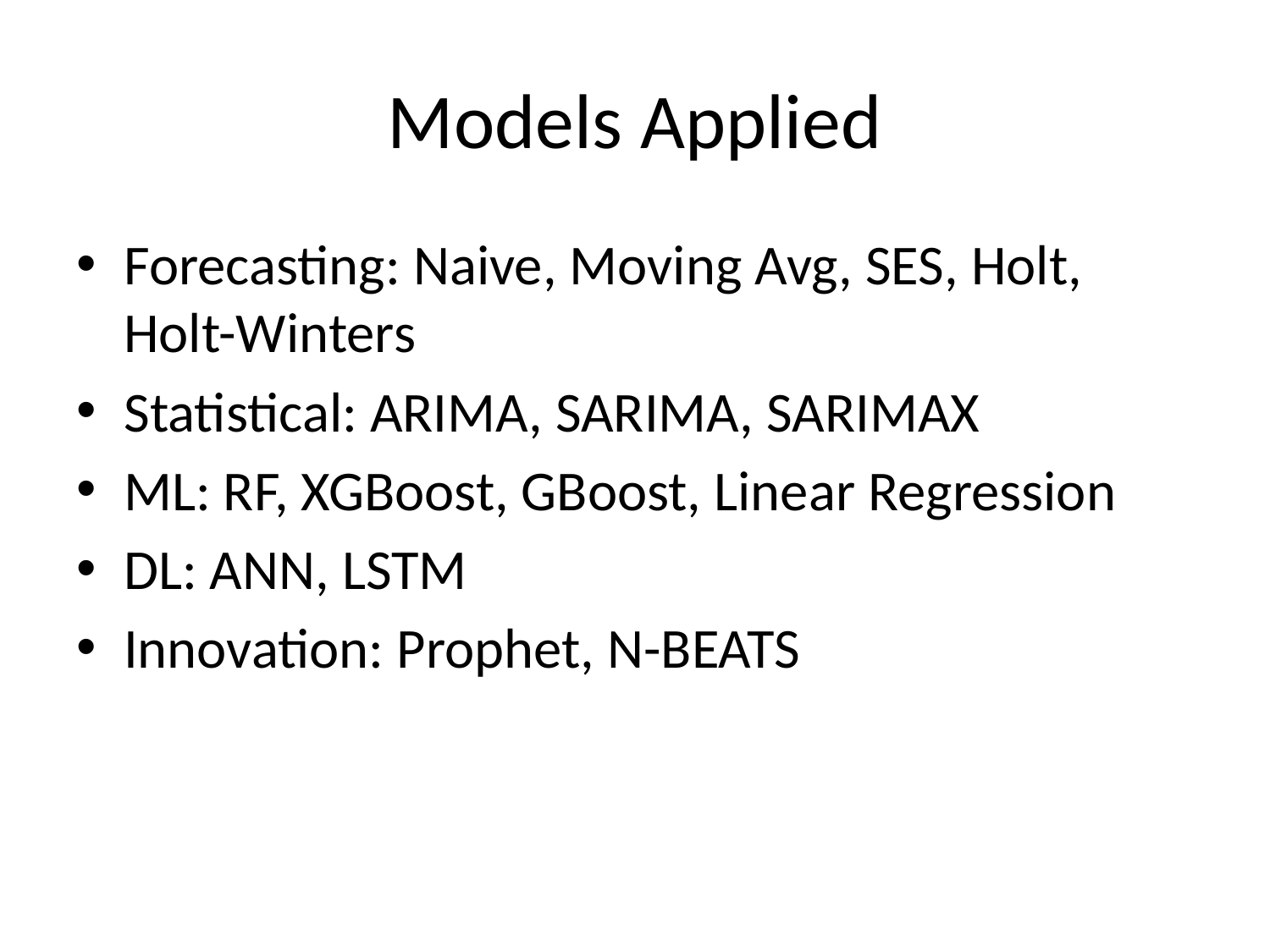

# Models Applied
Forecasting: Naive, Moving Avg, SES, Holt, Holt-Winters
Statistical: ARIMA, SARIMA, SARIMAX
ML: RF, XGBoost, GBoost, Linear Regression
DL: ANN, LSTM
Innovation: Prophet, N-BEATS